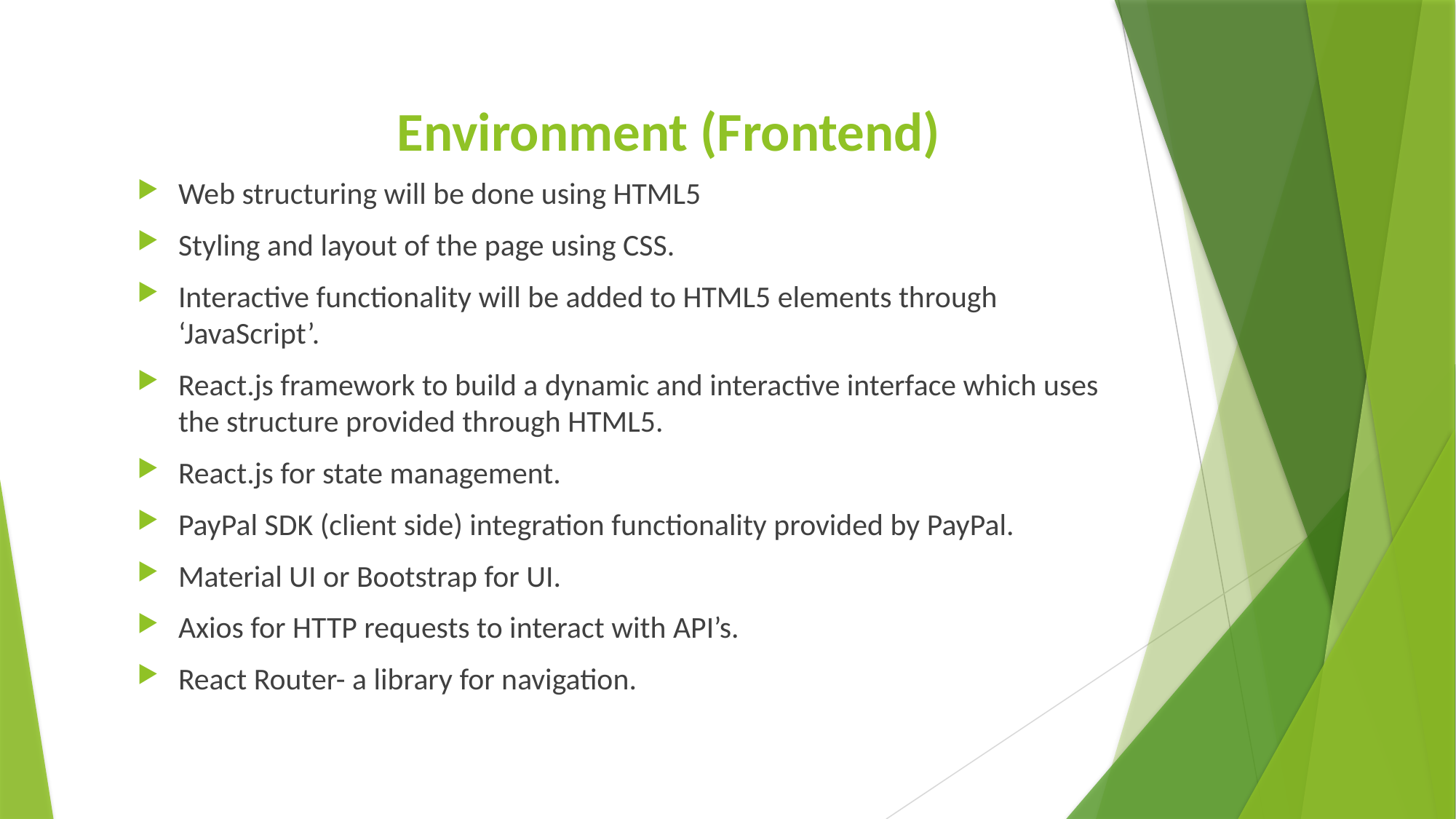

# Environment (Frontend)
Web structuring will be done using HTML5
Styling and layout of the page using CSS.
Interactive functionality will be added to HTML5 elements through ‘JavaScript’.
React.js framework to build a dynamic and interactive interface which uses the structure provided through HTML5.
React.js for state management.
PayPal SDK (client side) integration functionality provided by PayPal.
Material UI or Bootstrap for UI.
Axios for HTTP requests to interact with API’s.
React Router- a library for navigation.